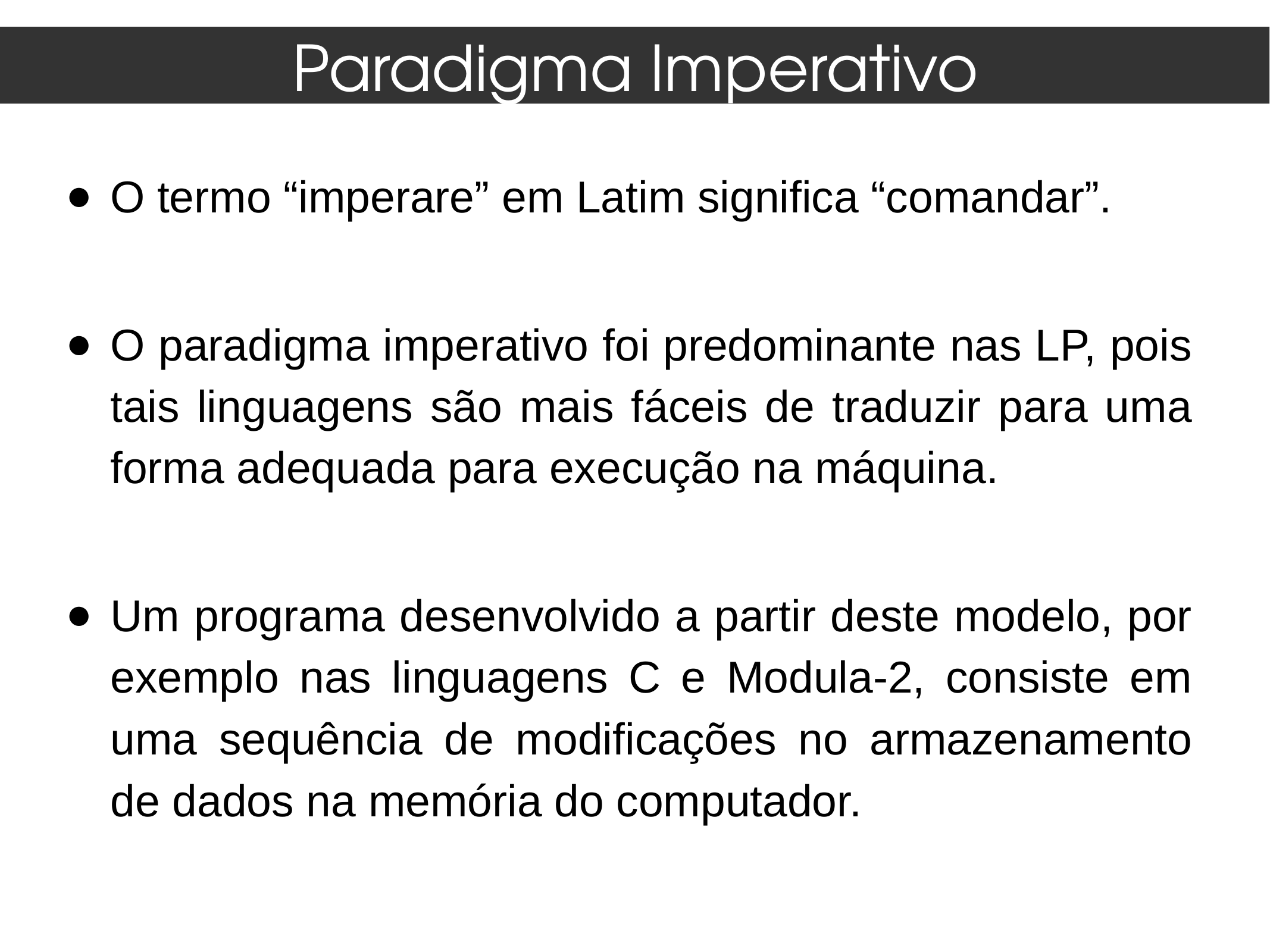

Paradigma Imperativo
O termo “imperare” em Latim significa “comandar”.

O paradigma imperativo foi predominante nas LP, pois tais linguagens são mais fáceis de traduzir para uma forma adequada para execução na máquina.

Um programa desenvolvido a partir deste modelo, por exemplo nas linguagens C e Modula-2, consiste em uma sequência de modificações no armazenamento de dados na memória do computador.